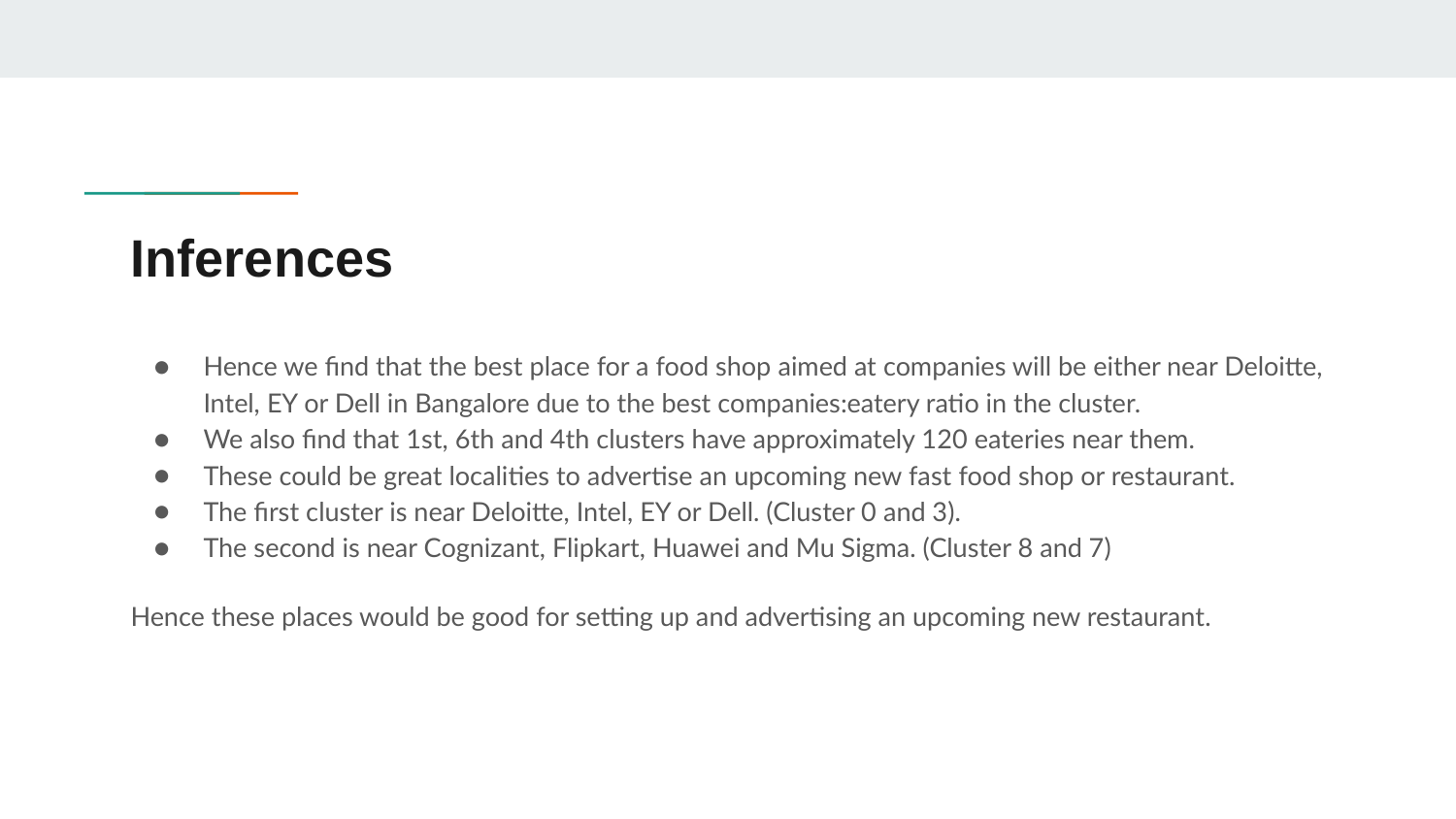

# Inferences
Hence we find that the best place for a food shop aimed at companies will be either near Deloitte, Intel, EY or Dell in Bangalore due to the best companies:eatery ratio in the cluster.
We also find that 1st, 6th and 4th clusters have approximately 120 eateries near them.
These could be great localities to advertise an upcoming new fast food shop or restaurant.
The first cluster is near Deloitte, Intel, EY or Dell. (Cluster 0 and 3).
The second is near Cognizant, Flipkart, Huawei and Mu Sigma. (Cluster 8 and 7)
Hence these places would be good for setting up and advertising an upcoming new restaurant.